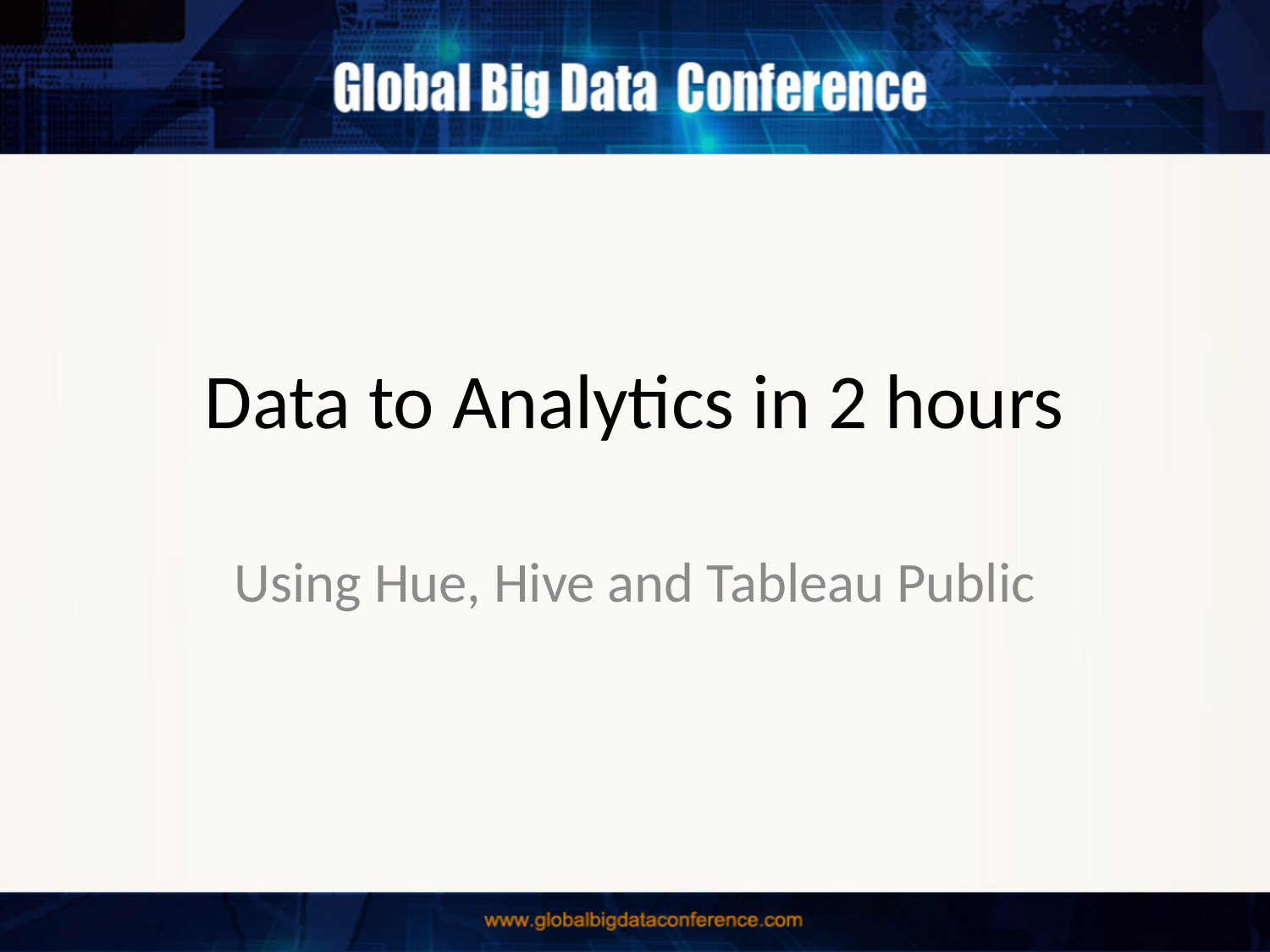

# Data to Analytics in 2 hours
Using Hue, Hive and Tableau Public